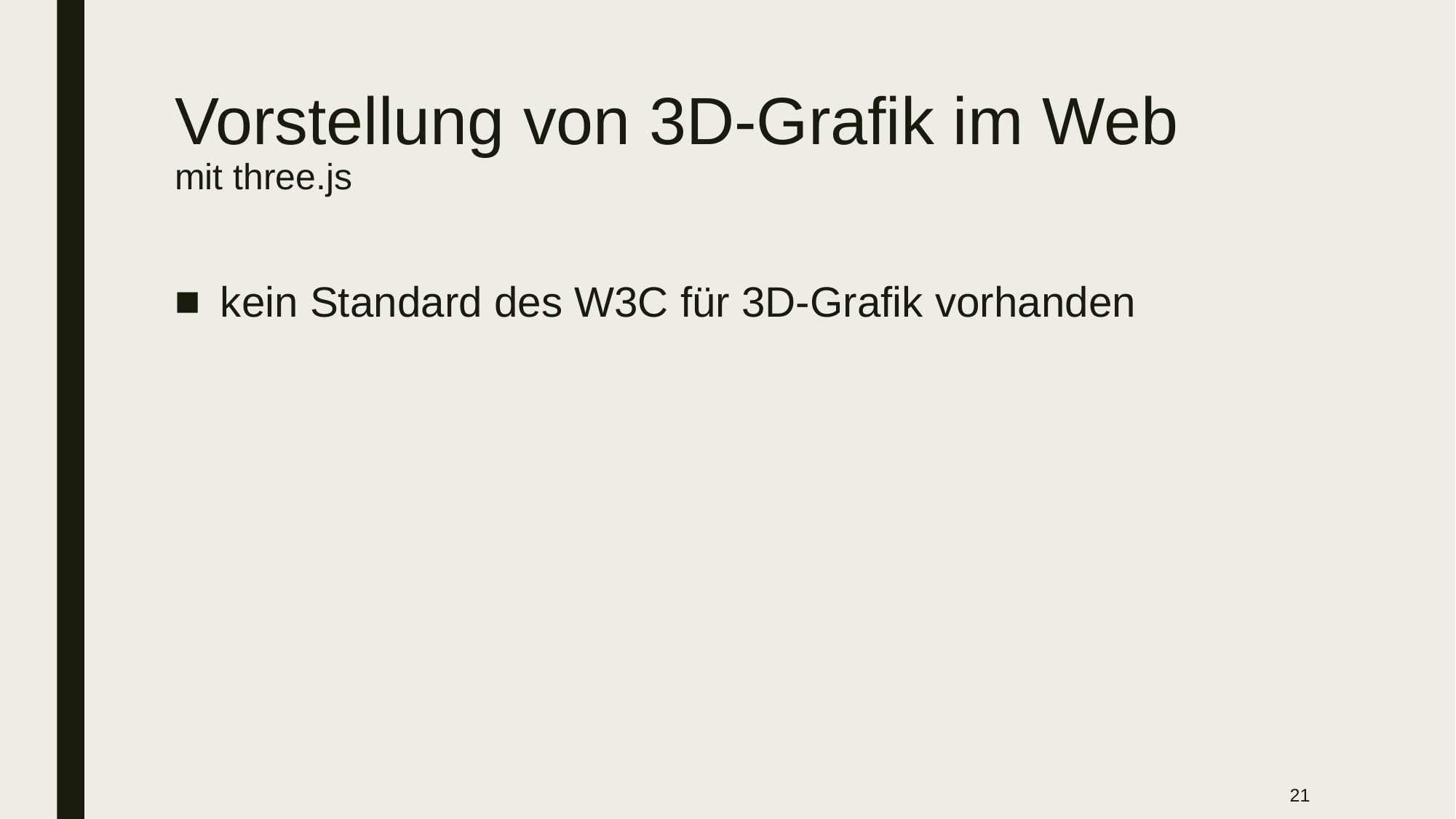

# Vorstellung von 3D-Grafik im Web mit three.js
kein Standard des W3C für 3D-Grafik vorhanden

21